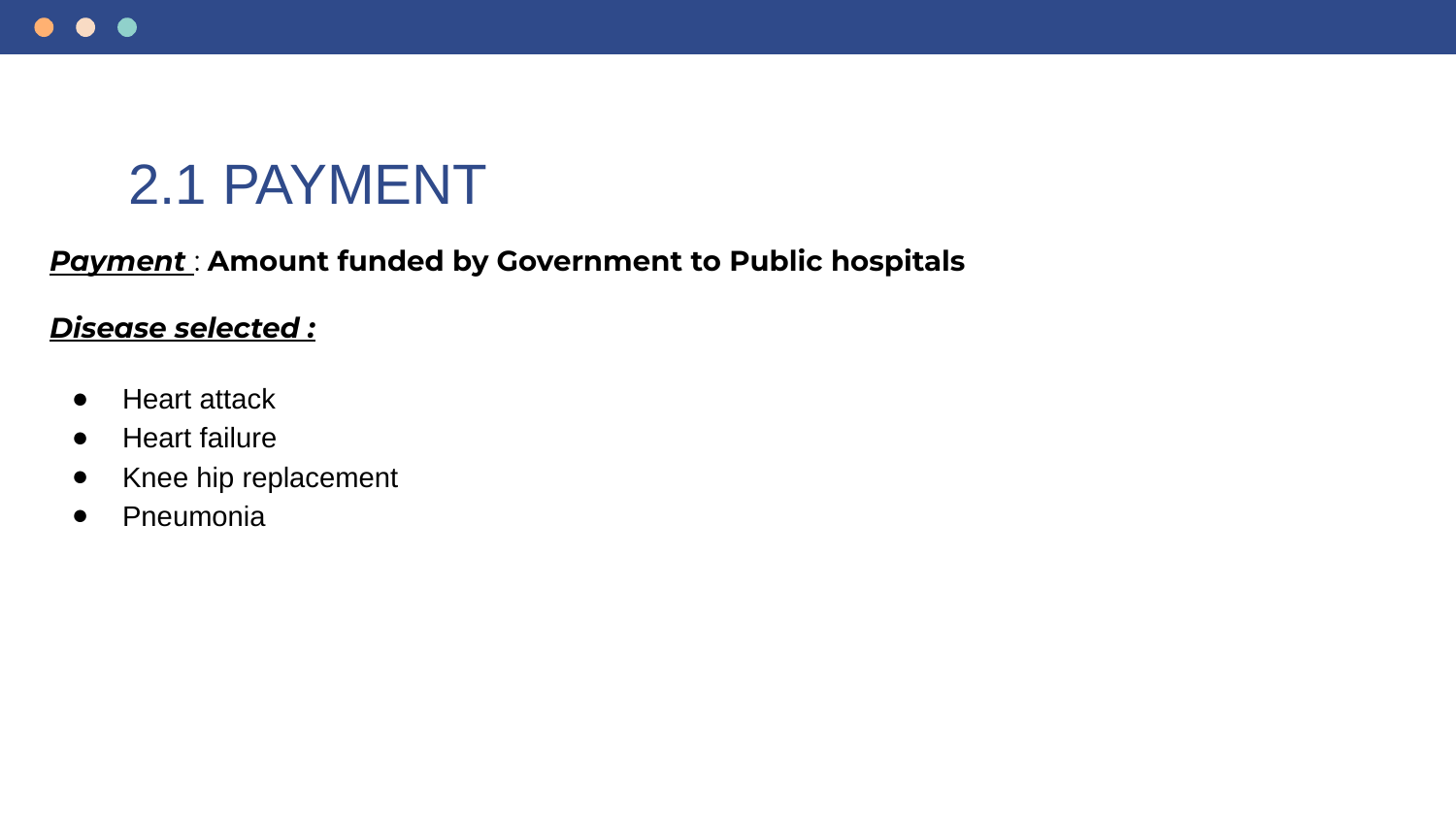

# 2.1 PAYMENT
Payment : Amount funded by Government to Public hospitals
Disease selected :
Heart attack
Heart failure
Knee hip replacement
Pneumonia